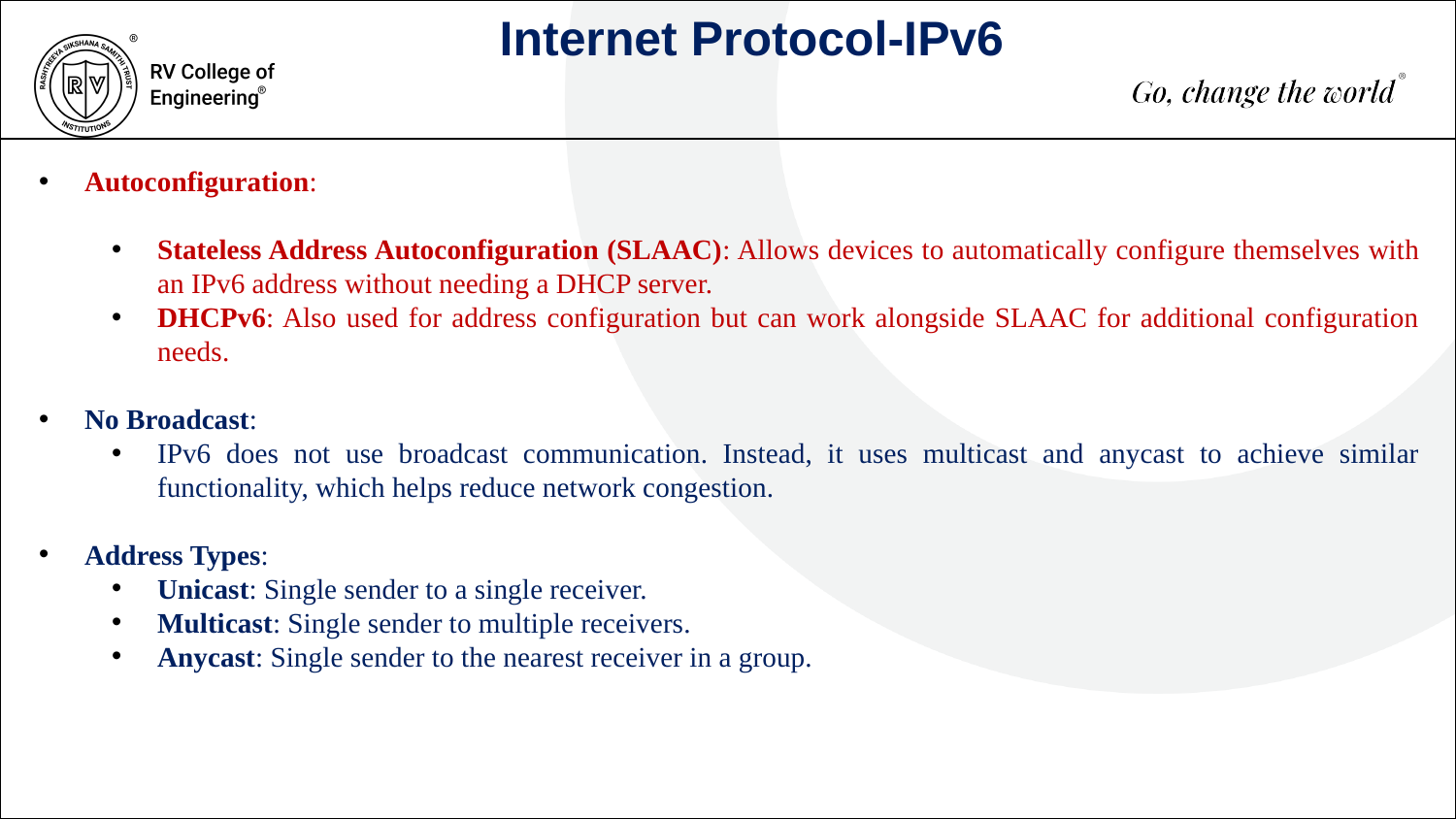

Internet Protocol-IPv6

Autoconfiguration:

Stateless Address Autoconfiguration (SLAAC): Allows devices to automatically configure themselves with an IPv6 address without needing a DHCP server.
DHCPv6: Also used for address configuration but can work alongside SLAAC for additional configuration needs.

No Broadcast:
IPv6 does not use broadcast communication. Instead, it uses multicast and anycast to achieve similar functionality, which helps reduce network congestion.

Address Types:
Unicast: Single sender to a single receiver.
Multicast: Single sender to multiple receivers.
Anycast: Single sender to the nearest receiver in a group.